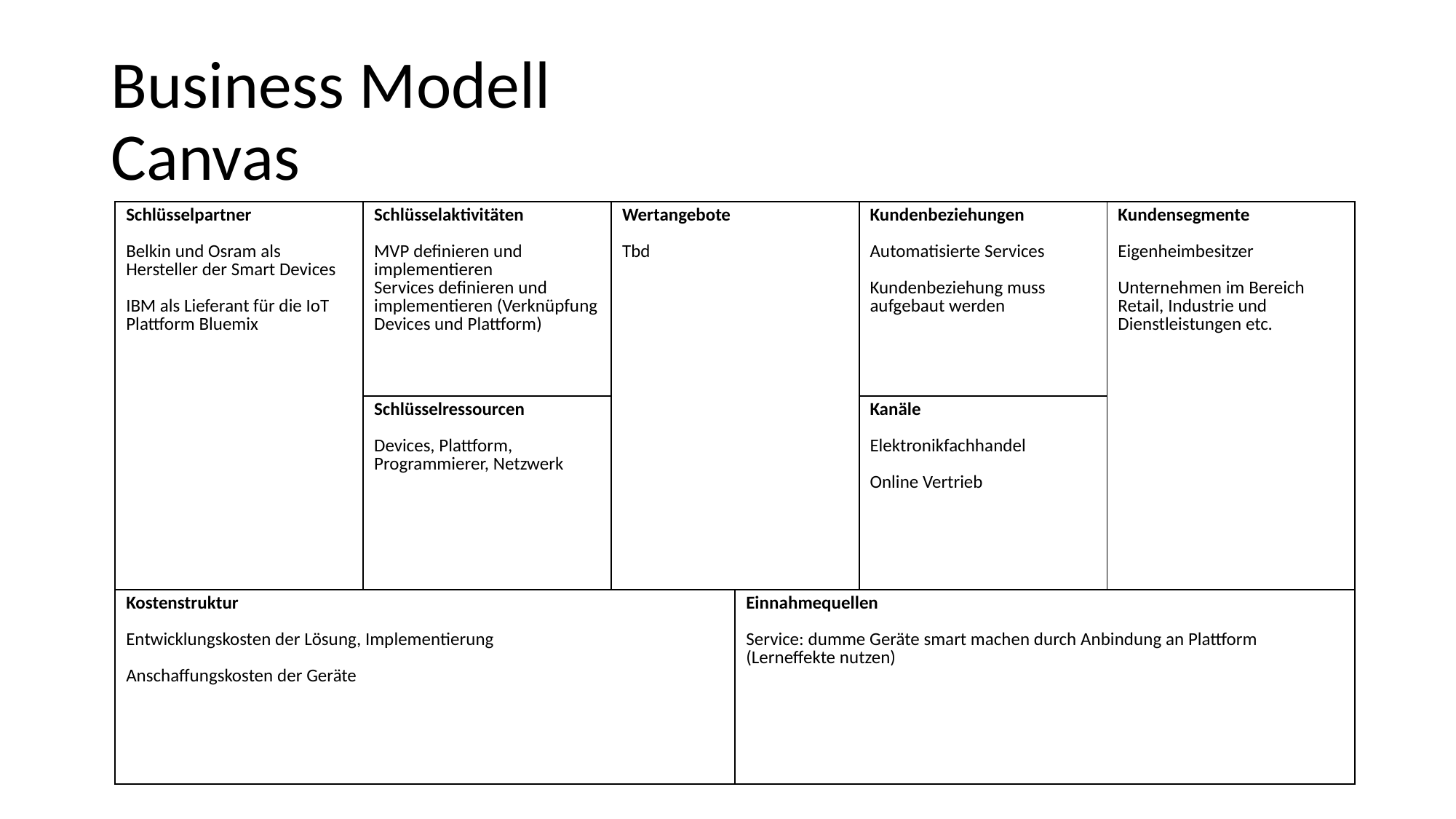

# Business Modell Canvas
| Schlüsselpartner Belkin und Osram als Hersteller der Smart Devices IBM als Lieferant für die IoT Plattform Bluemix | Schlüsselaktivitäten MVP definieren und implementieren Services definieren und implementieren (Verknüpfung Devices und Plattform) | Wertangebote Tbd |  | Kundenbeziehungen Automatisierte Services Kundenbeziehung muss aufgebaut werden | Kundensegmente Eigenheimbesitzer Unternehmen im Bereich Retail, Industrie und Dienstleistungen etc. |
| --- | --- | --- | --- | --- | --- |
|  | Schlüsselressourcen Devices, Plattform, Programmierer, Netzwerk |  |  | Kanäle Elektronikfachhandel Online Vertrieb |  |
| Kostenstruktur Entwicklungskosten der Lösung, Implementierung Anschaffungskosten der Geräte |  |  | Einnahmequellen Service: dumme Geräte smart machen durch Anbindung an Plattform (Lerneffekte nutzen) |  |  |